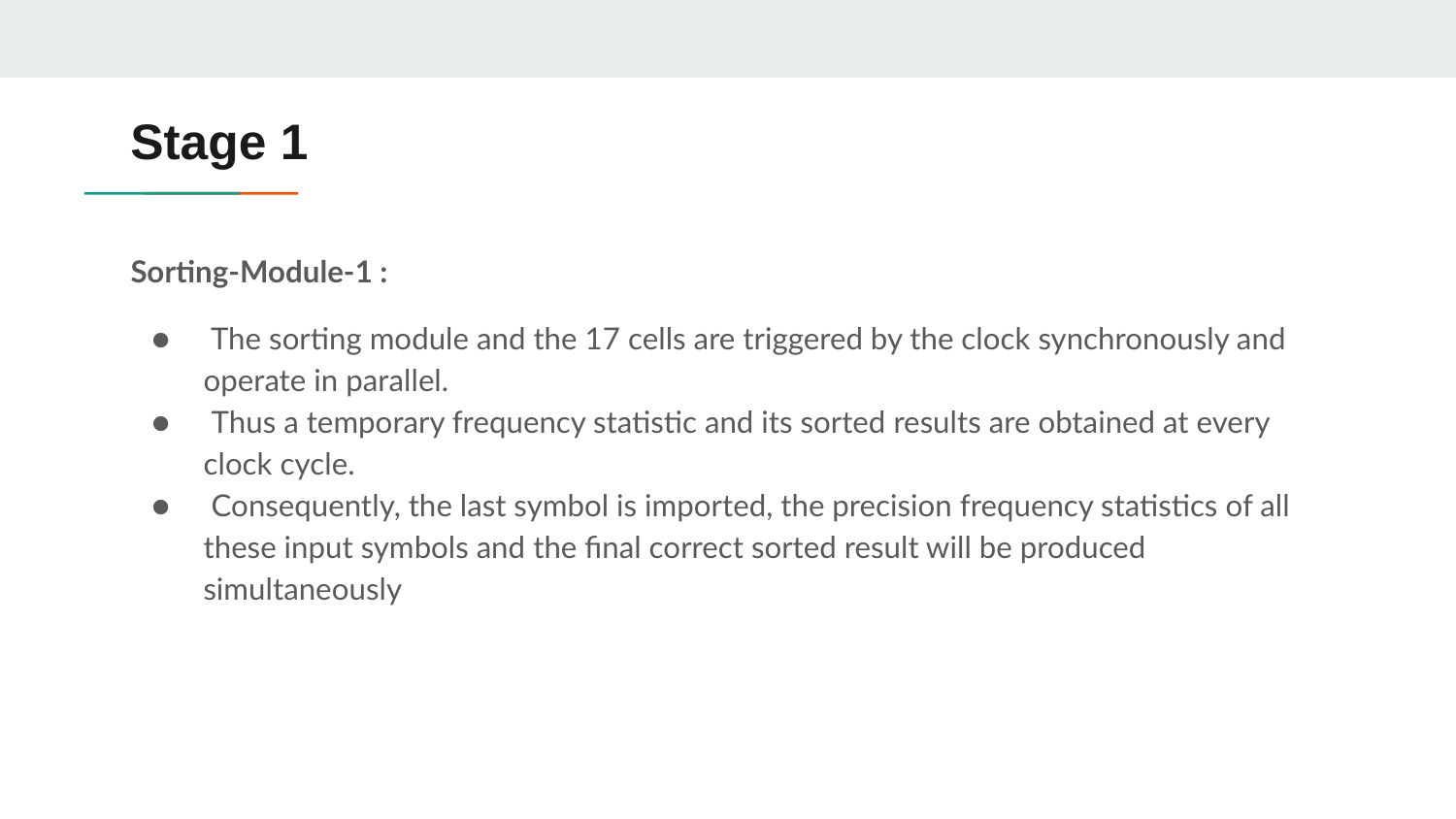

# Stage 1
Sorting-Module-1 :
 The sorting module and the 17 cells are triggered by the clock synchronously and operate in parallel.
 Thus a temporary frequency statistic and its sorted results are obtained at every clock cycle.
 Consequently, the last symbol is imported, the precision frequency statistics of all these input symbols and the final correct sorted result will be produced simultaneously